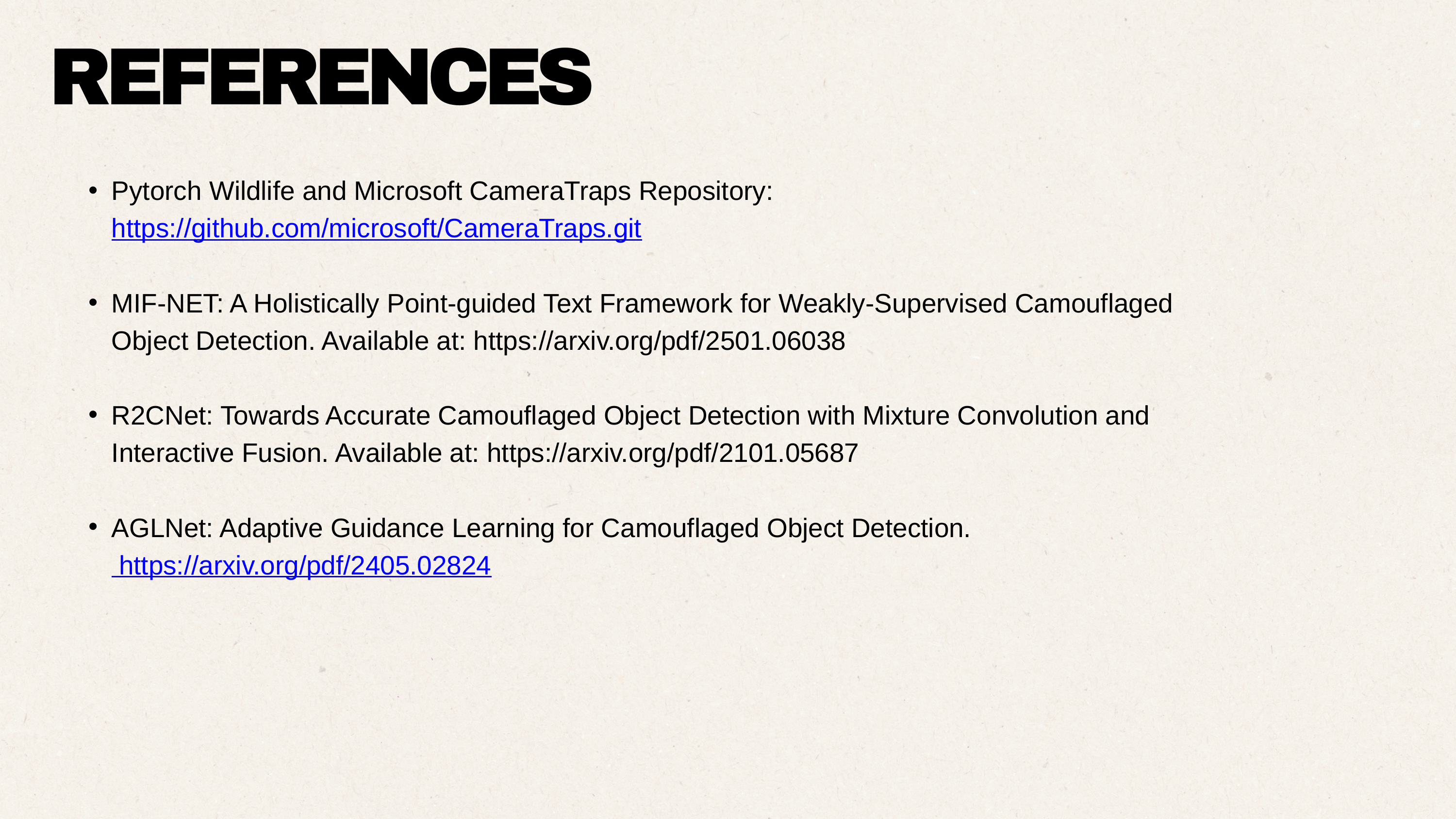

REFERENCES
Pytorch Wildlife and Microsoft CameraTraps Repository: https://github.com/microsoft/CameraTraps.git

MIF-NET: A Holistically Point-guided Text Framework for Weakly-Supervised Camouflaged Object Detection. Available at: https://arxiv.org/pdf/2501.06038

R2CNet: Towards Accurate Camouflaged Object Detection with Mixture Convolution and Interactive Fusion. Available at: https://arxiv.org/pdf/2101.05687

AGLNet: Adaptive Guidance Learning for Camouflaged Object Detection. https://arxiv.org/pdf/2405.02824